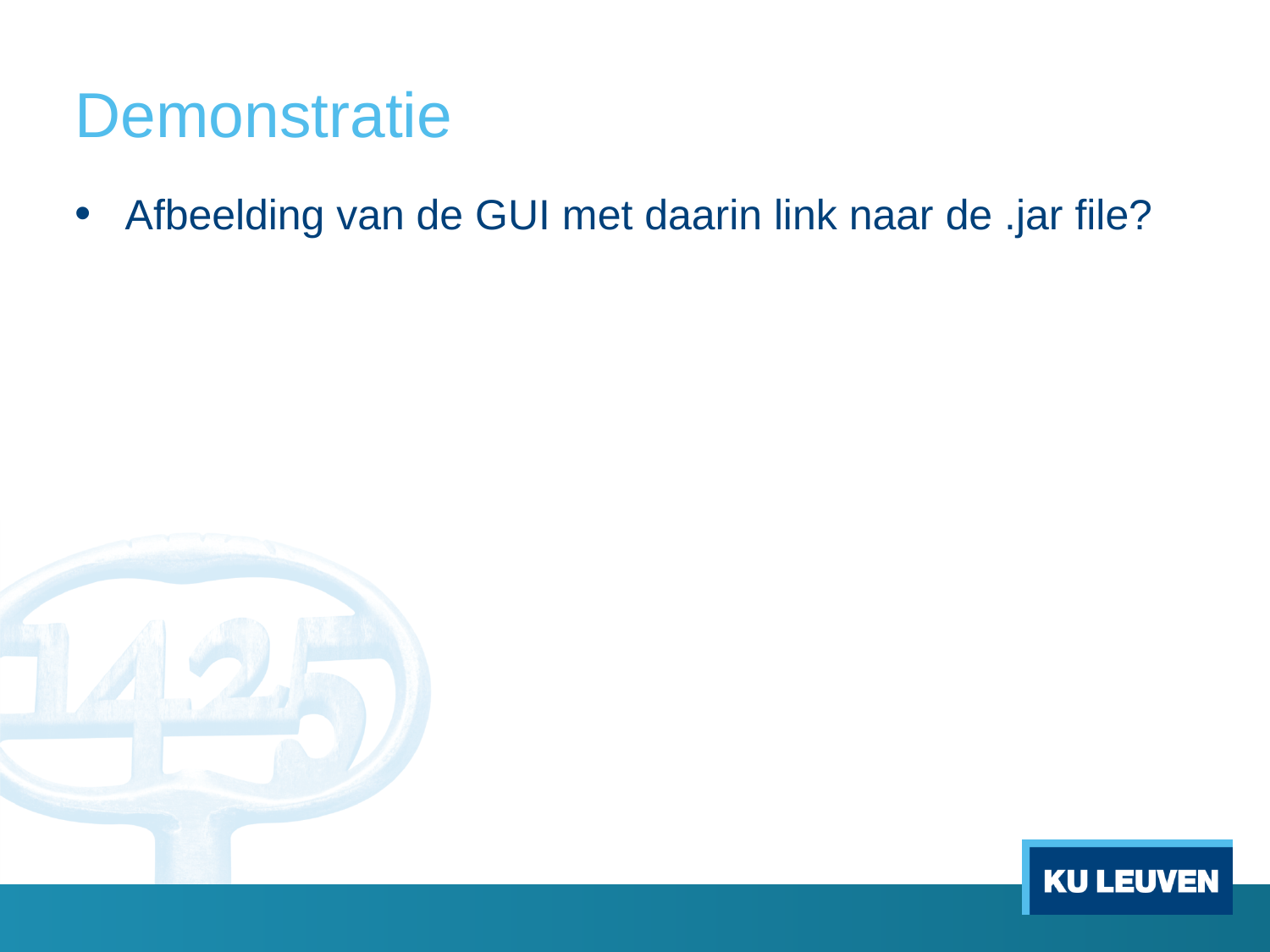

# Demonstratie
Afbeelding van de GUI met daarin link naar de .jar file?